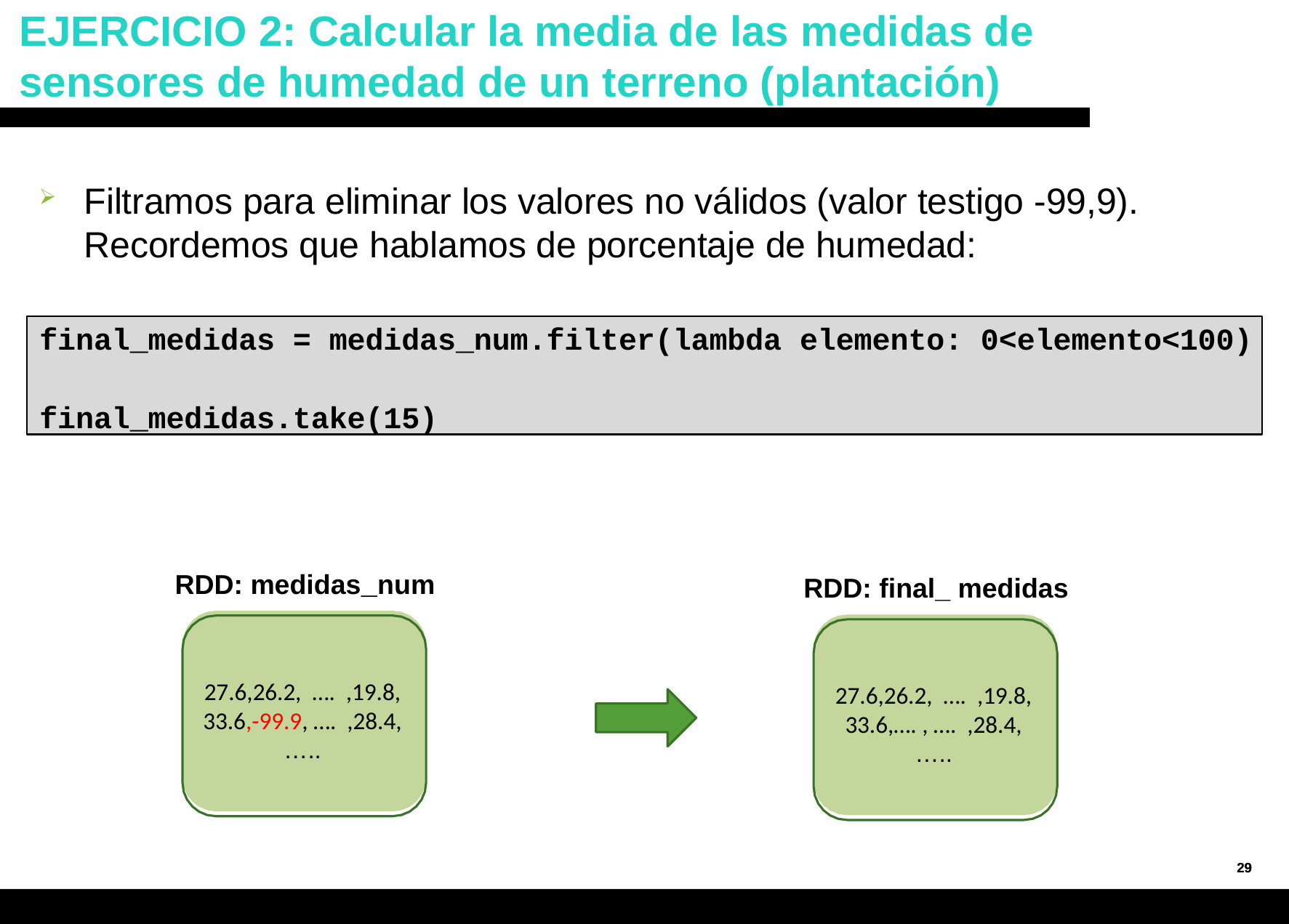

# EJERCICIO 2: Calcular la media de las medidas de sensores de humedad de un terreno (plantación)

Filtramos para eliminar los valores no válidos (valor testigo -99,9). Recordemos que hablamos de porcentaje de humedad:
final_medidas = medidas_num.filter(lambda elemento: 0<elemento<100)

final_medidas.take(15)
RDD: medidas_num

27.6,26.2,  ….  ,19.8,
33.6,-99.9, ….  ,28.4,
…..

RDD: final_ medidas

27.6,26.2,  ….  ,19.8,
33.6,…. , ….  ,28.4,
…..

29